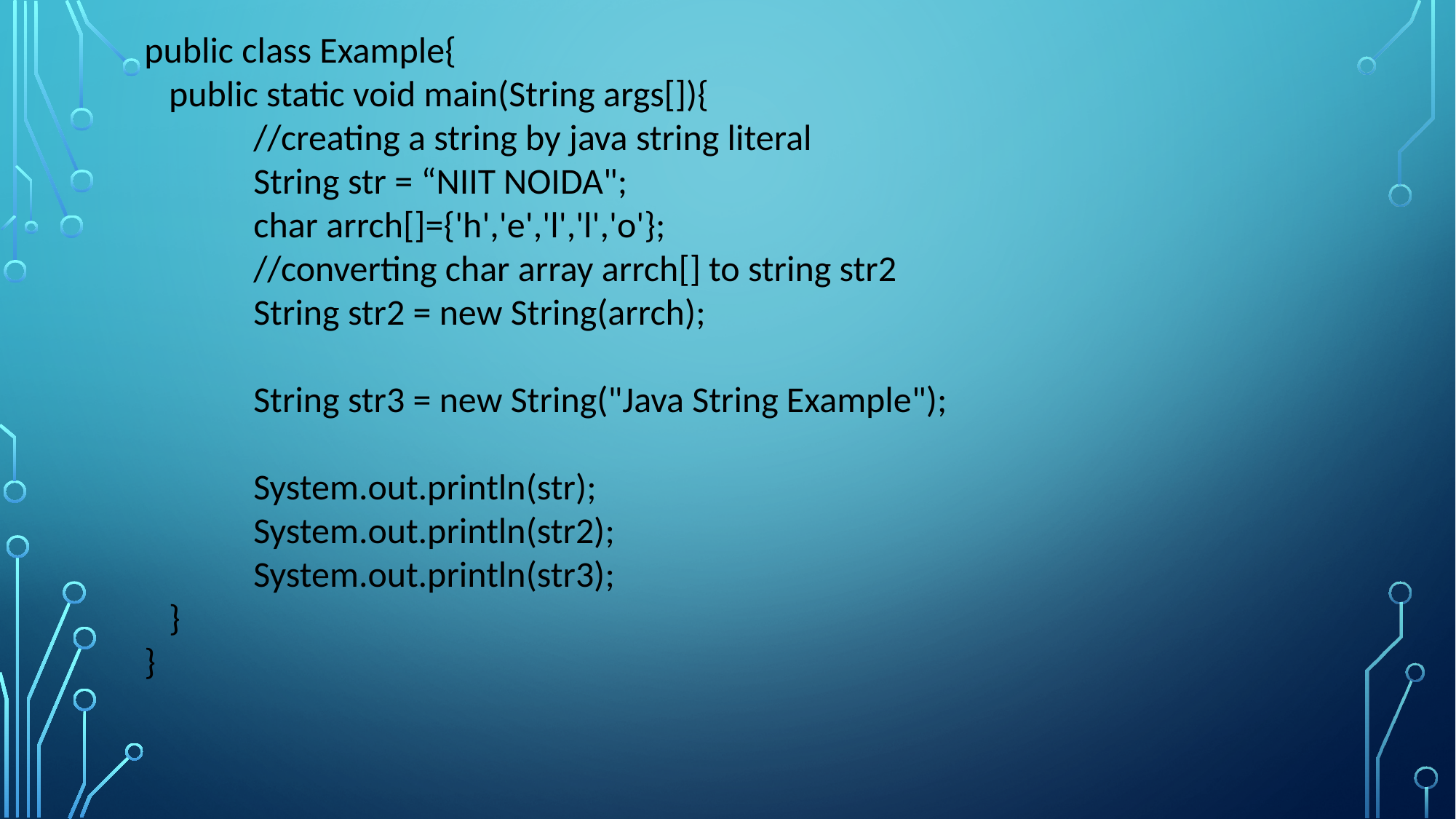

public class Example{
   public static void main(String args[]){
	//creating a string by java string literal
	String str = “NIIT NOIDA";
	char arrch[]={'h','e','l','l','o'};
	//converting char array arrch[] to string str2
	String str2 = new String(arrch);

	String str3 = new String("Java String Example");

	System.out.println(str);
	System.out.println(str2);
	System.out.println(str3);
   }
}